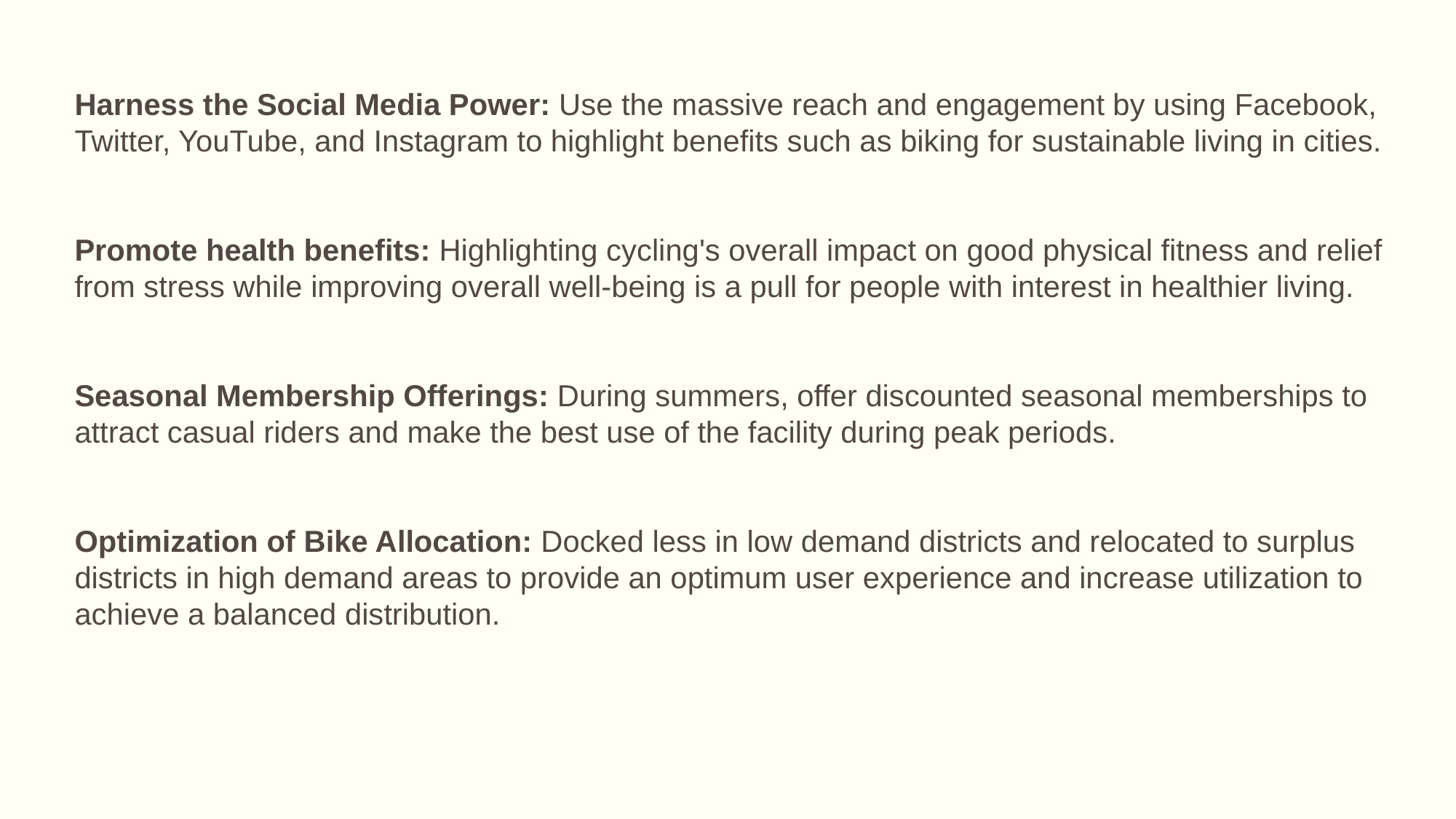

Harness the Social Media Power: Use the massive reach and engagement by using Facebook, Twitter, YouTube, and Instagram to highlight benefits such as biking for sustainable living in cities.

Promote health benefits: Highlighting cycling's overall impact on good physical fitness and relief from stress while improving overall well-being is a pull for people with interest in healthier living.

Seasonal Membership Offerings: During summers, offer discounted seasonal memberships to attract casual riders and make the best use of the facility during peak periods.

Optimization of Bike Allocation: Docked less in low demand districts and relocated to surplus districts in high demand areas to provide an optimum user experience and increase utilization to achieve a balanced distribution.